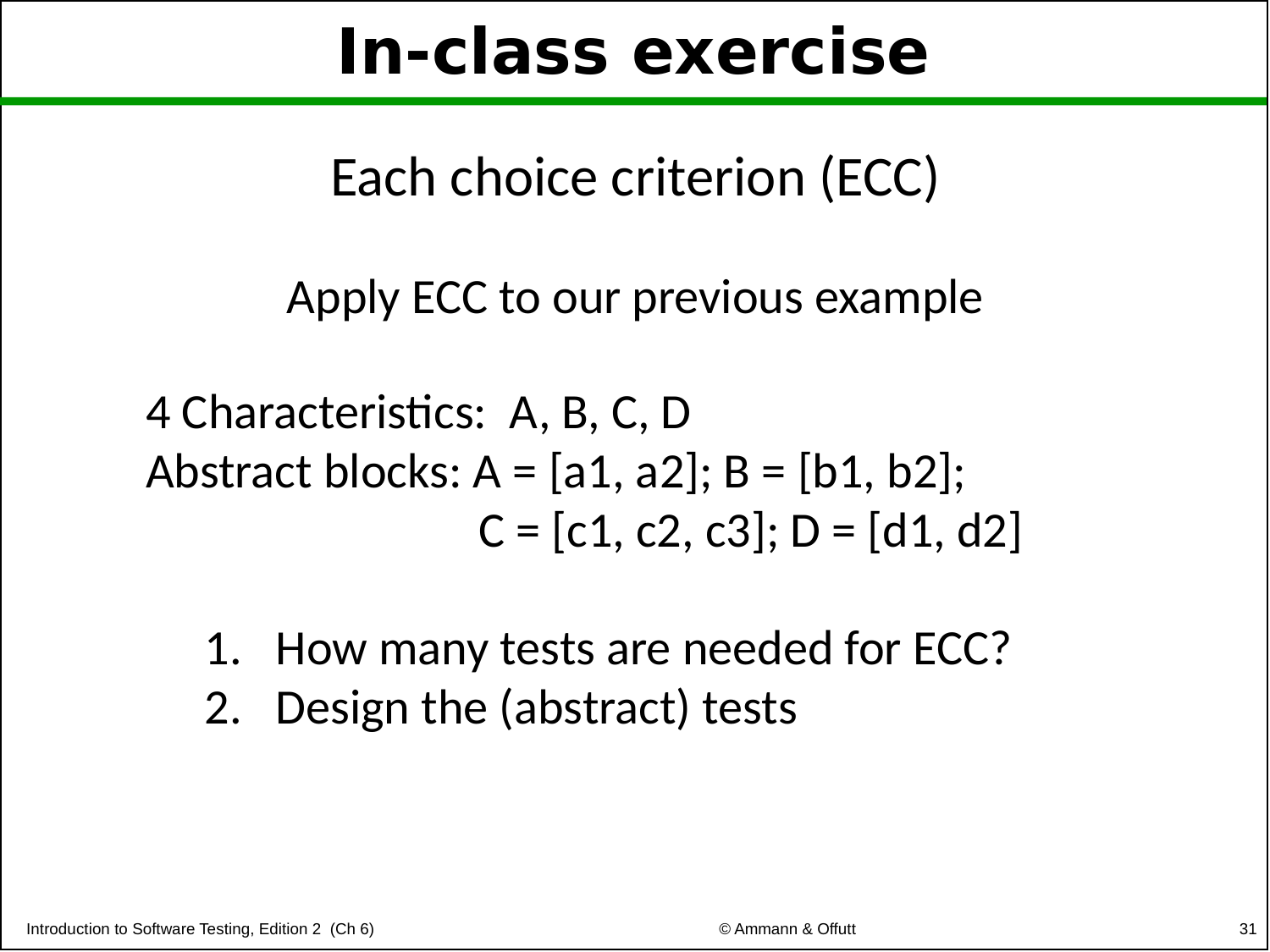

# In-class exercise
Each choice criterion (ECC)
Apply ECC to our previous example
4 Characteristics:  A, B, C, D
Abstract blocks: A = [a1, a2]; B = [b1, b2];
		       C = [c1, c2, c3]; D = [d1, d2]
How many tests are needed for ECC?
Design the (abstract) tests
31
© Ammann & Offutt
Introduction to Software Testing, Edition 2  (Ch 6)